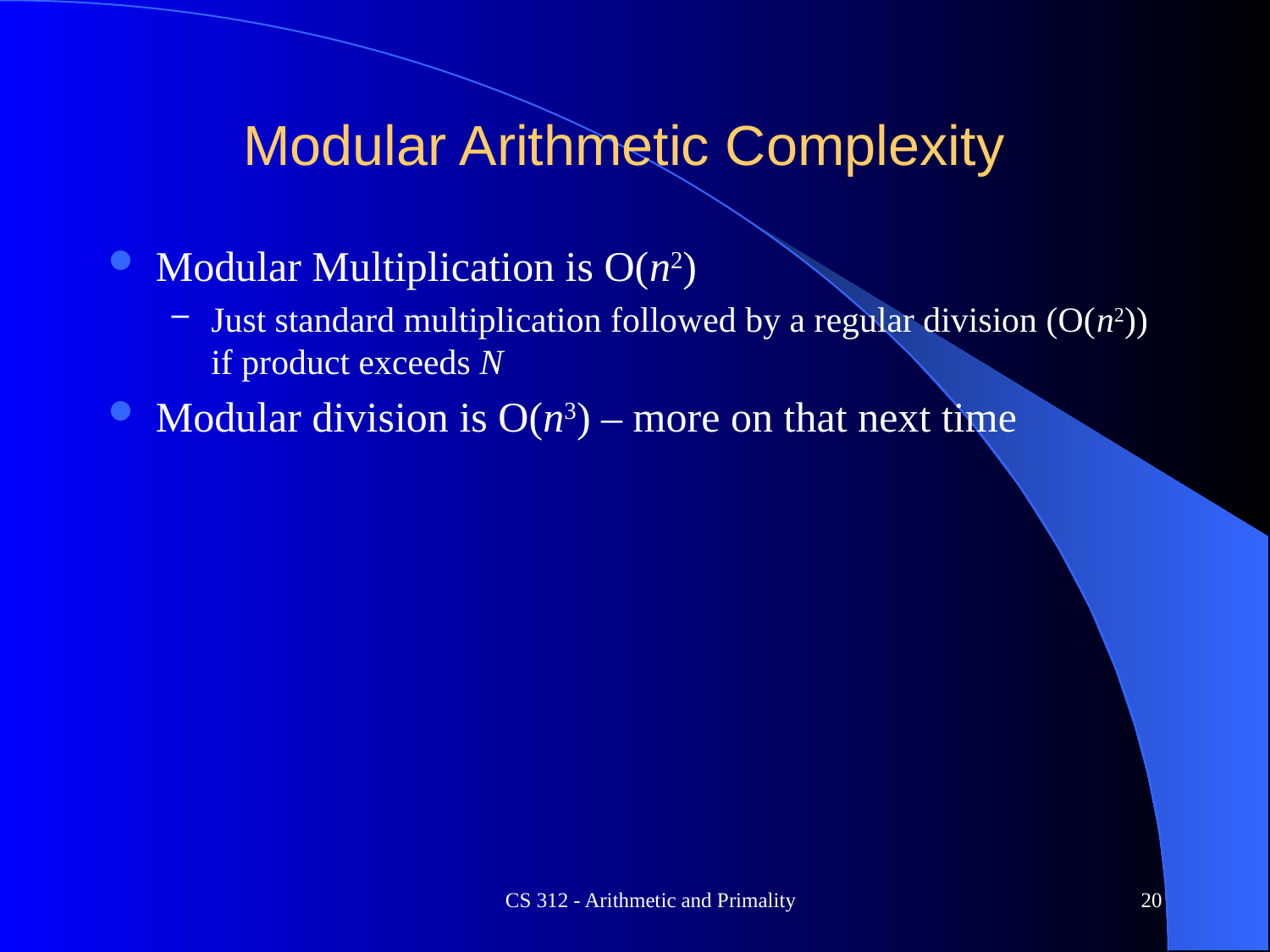

# Modular Arithmetic Complexity
Modular Multiplication is O(n2)
Just standard multiplication followed by a regular division (O(n2)) if product exceeds N
Modular division is O(n3) – more on that next time
CS 312 - Arithmetic and Primality
20